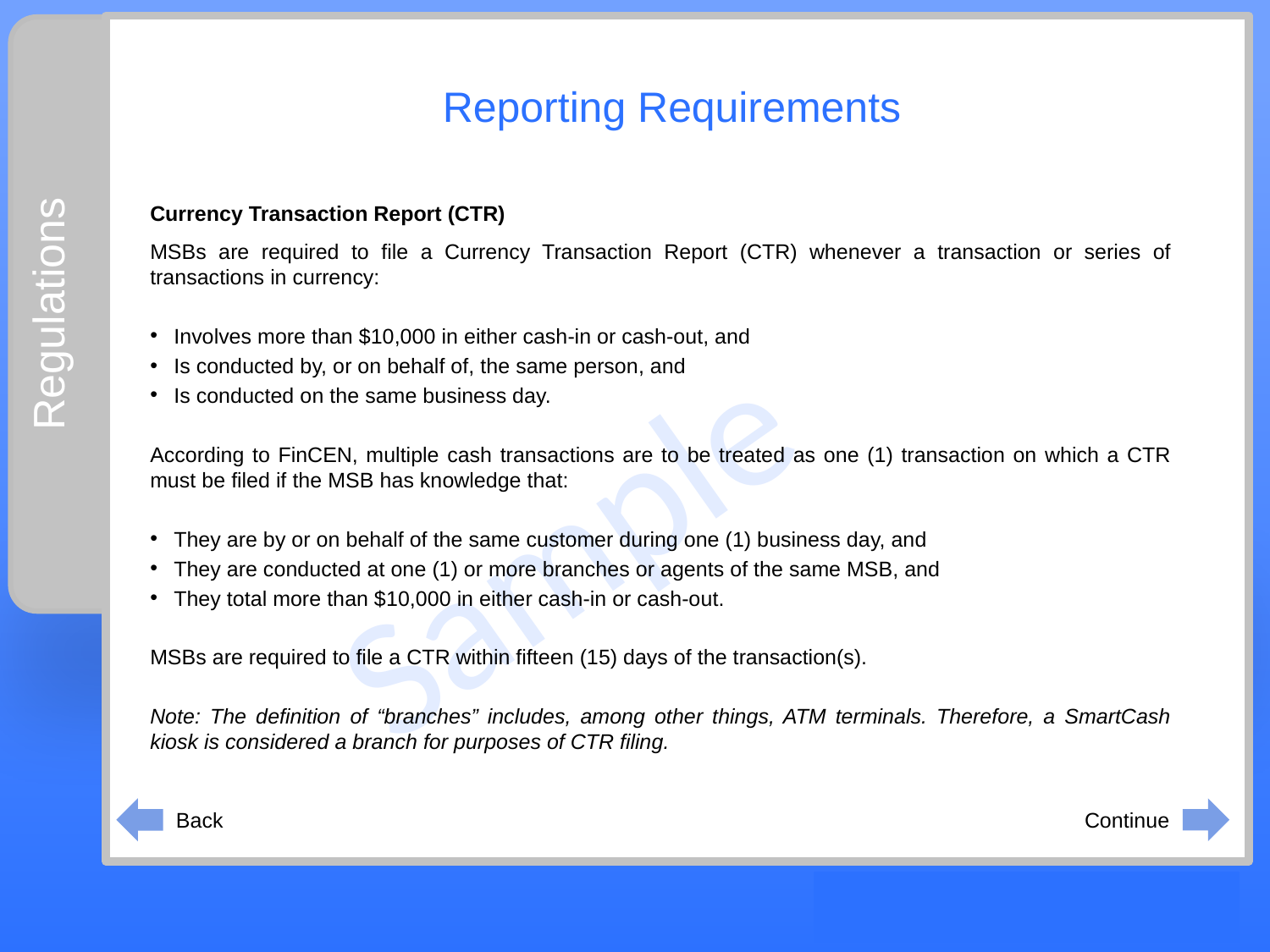

Reporting Requirements
Currency Transaction Report (CTR)
MSBs are required to file a Currency Transaction Report (CTR) whenever a transaction or series of transactions in currency:

Involves more than $10,000 in either cash-in or cash-out, and
Is conducted by, or on behalf of, the same person, and
Is conducted on the same business day.

According to FinCEN, multiple cash transactions are to be treated as one (1) transaction on which a CTR must be filed if the MSB has knowledge that:

They are by or on behalf of the same customer during one (1) business day, and
They are conducted at one (1) or more branches or agents of the same MSB, and
They total more than $10,000 in either cash-in or cash-out.

MSBs are required to file a CTR within fifteen (15) days of the transaction(s).

Note: The definition of “branches” includes, among other things, ATM terminals. Therefore, a SmartCash kiosk is considered a branch for purposes of CTR filing.
# Regulations

Continue

Back